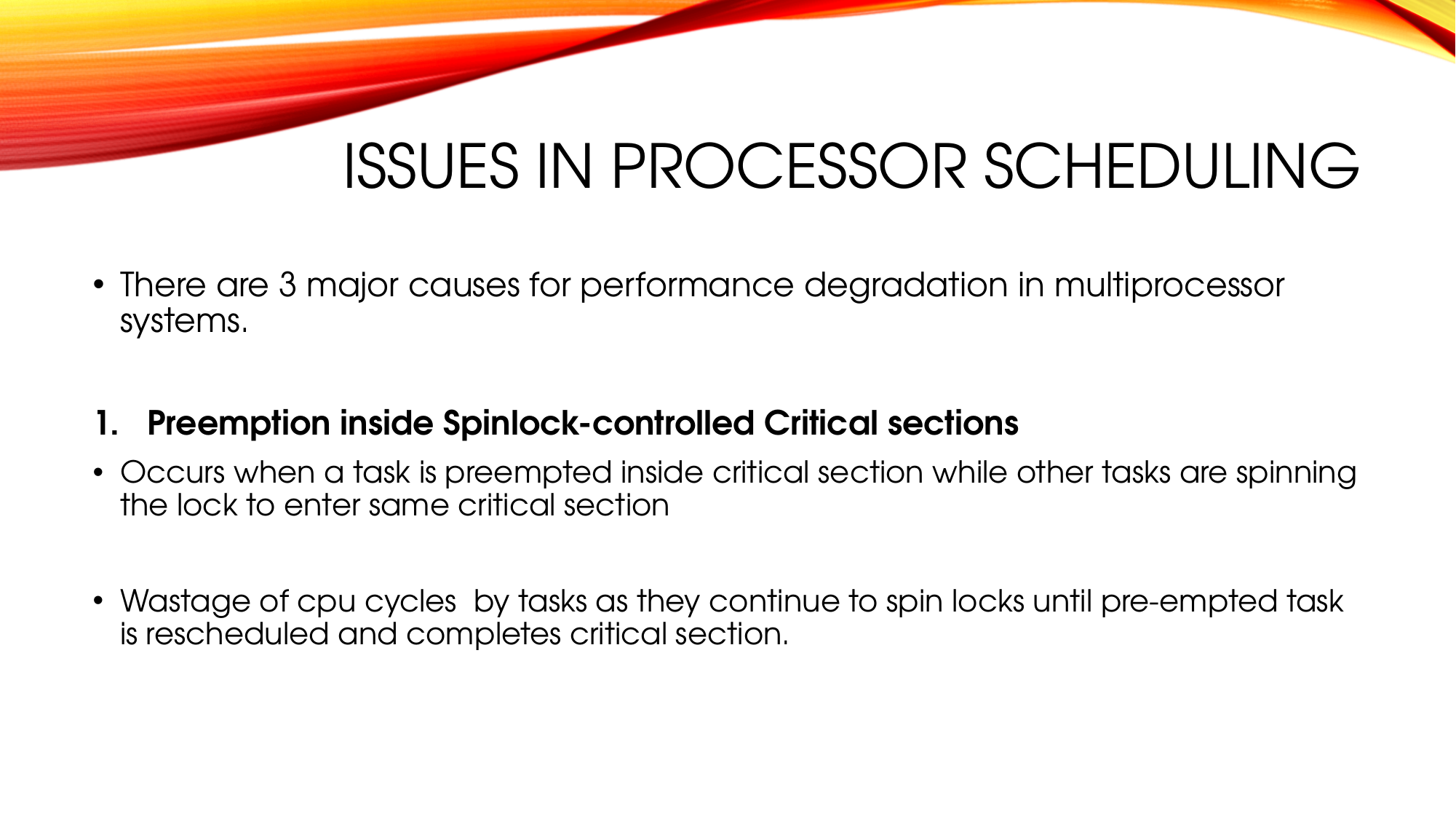

# Issues in processor Scheduling
There are 3 major causes for performance degradation in multiprocessor systems.

Preemption inside Spinlock-controlled Critical sections
Occurs when a task is preempted inside critical section while other tasks are spinning the lock to enter same critical section

Wastage of cpu cycles  by tasks as they continue to spin locks until pre-empted task is rescheduled and completes critical section.